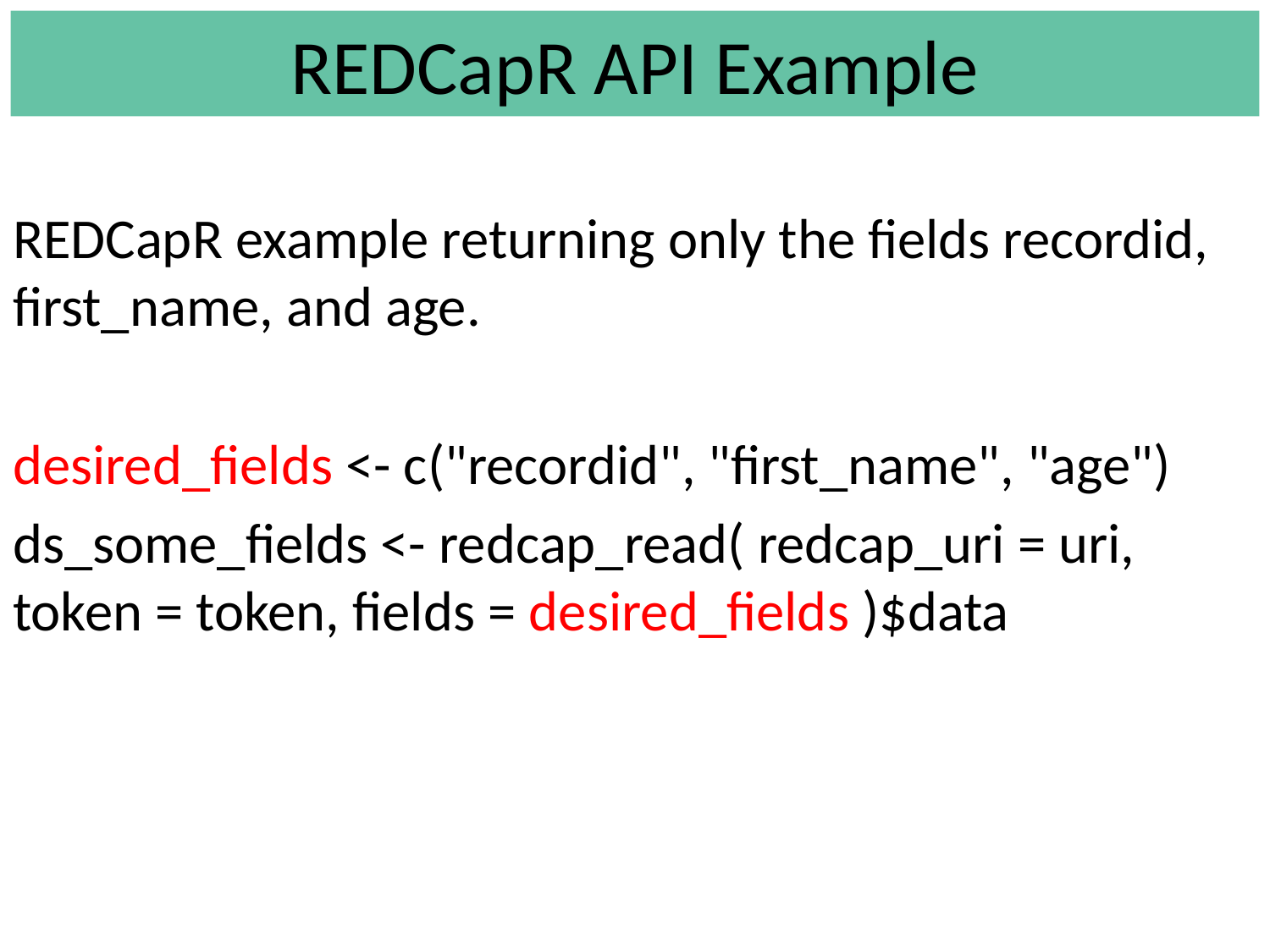

# REDCapR API Example

REDCapR example returning only the fields recordid, first_name, and age.

desired_fields <- c("recordid", "first_name", "age")
ds_some_fields <- redcap_read( redcap_uri = uri, token = token, fields = desired_fields )$data